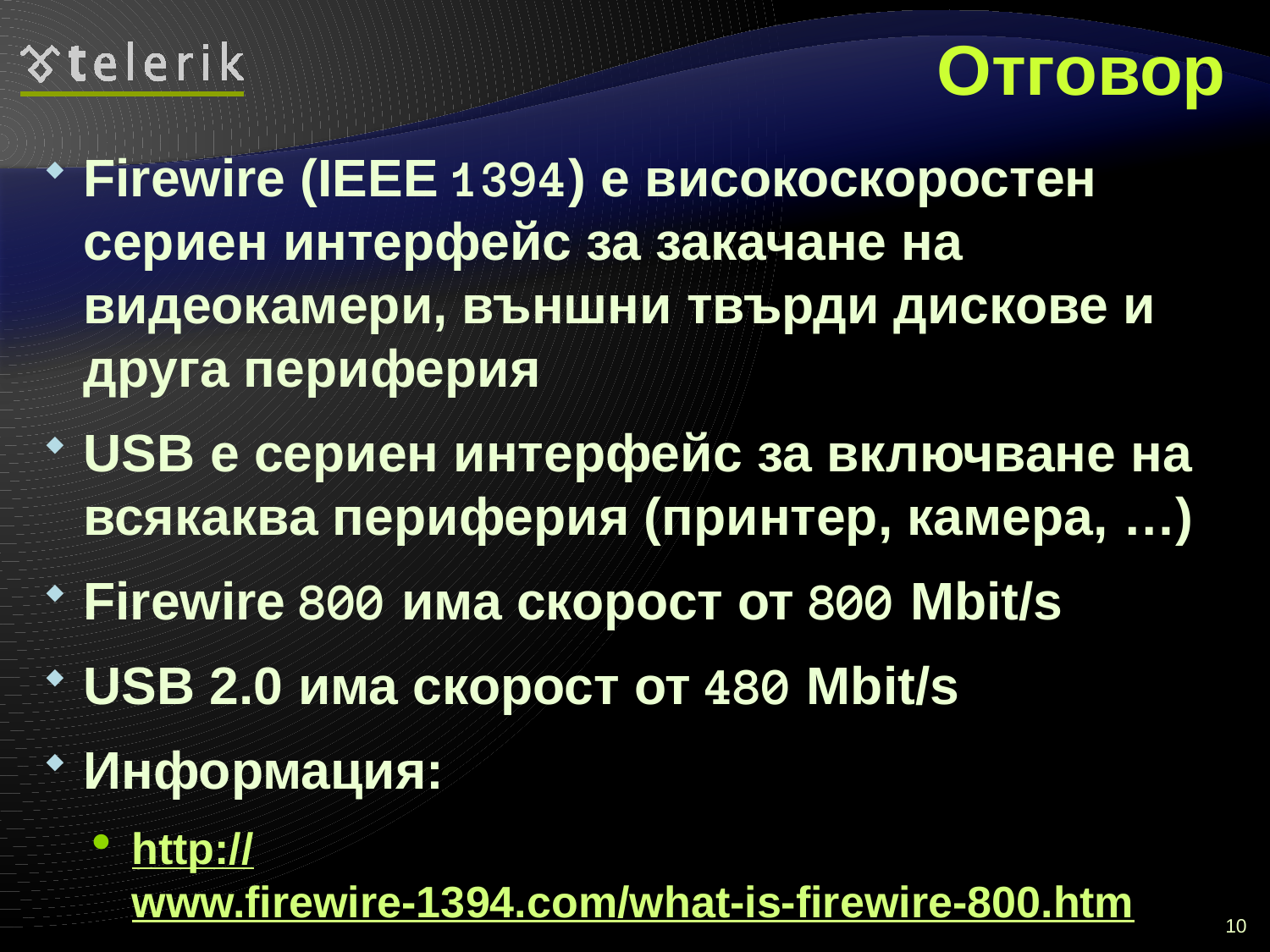

# Отговор
Firewire (IEEE 1394) е високоскоростен сериен интерфейс за закачане на видеокамери, външни твърди дискове и друга периферия
USB е сериен интерфейс за включване на всякаква периферия (принтер, камера, …)
Firewire 800 има скорост от 800 Mbit/s
USB 2.0 има скорост от 480 Mbit/s
Информация:
http://www.firewire-1394.com/what-is-firewire-800.htm
http://www.directron.com/firewirevsusb.html
10